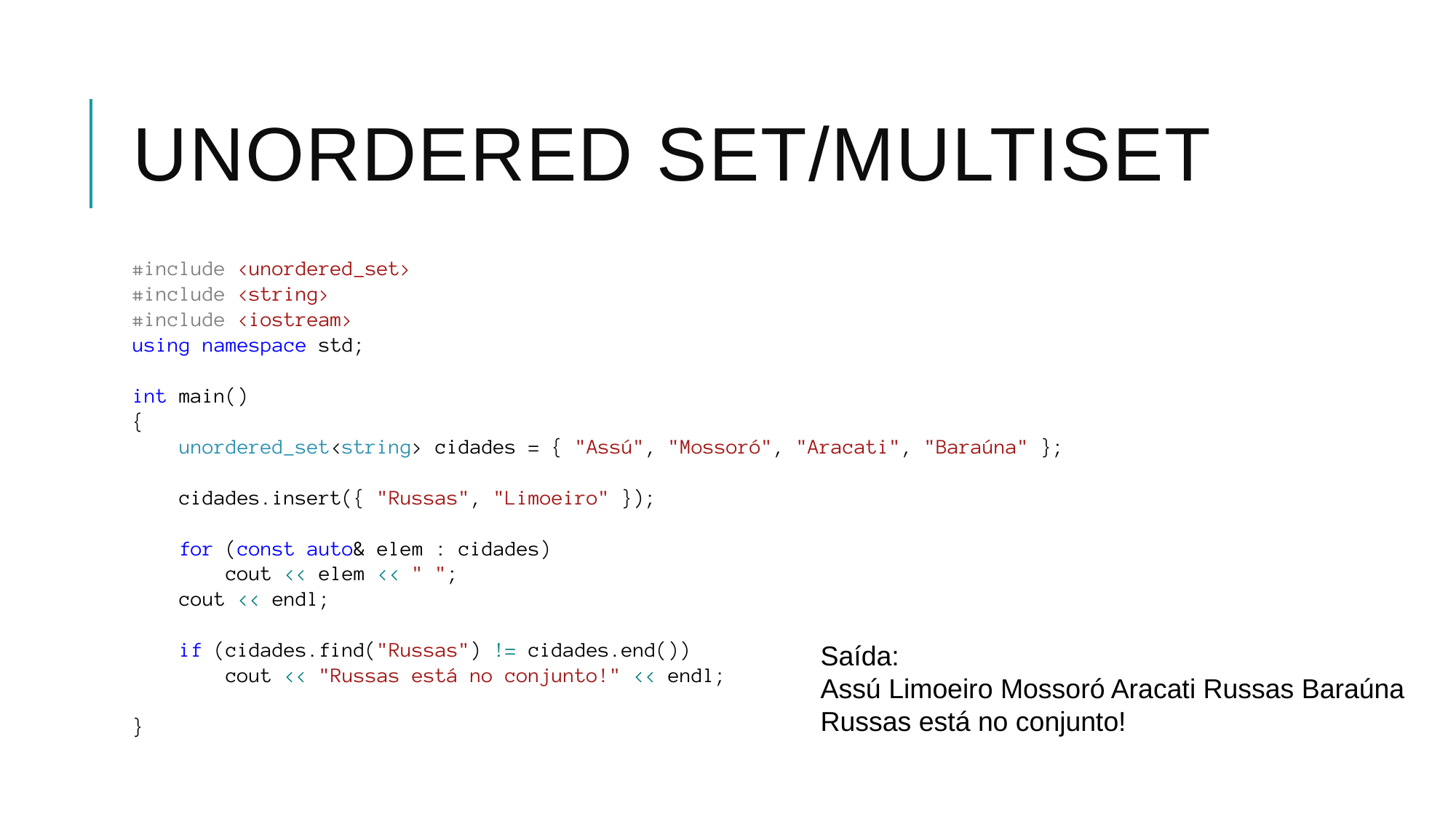

# Unordered SET/MULTISET
#include <unordered_set>
#include <string>
#include <iostream>
using namespace std;

int main()
{
    unordered_set<string> cidades = { "Assú", "Mossoró", "Aracati", "Baraúna" };

    cidades.insert({ "Russas", "Limoeiro" });

    for (const auto& elem : cidades)
        cout << elem << " ";
    cout << endl;

    if (cidades.find("Russas") != cidades.end())
        cout << "Russas está no conjunto!" << endl;

}
Saída:
Assú Limoeiro Mossoró Aracati Russas Baraúna
Russas está no conjunto!